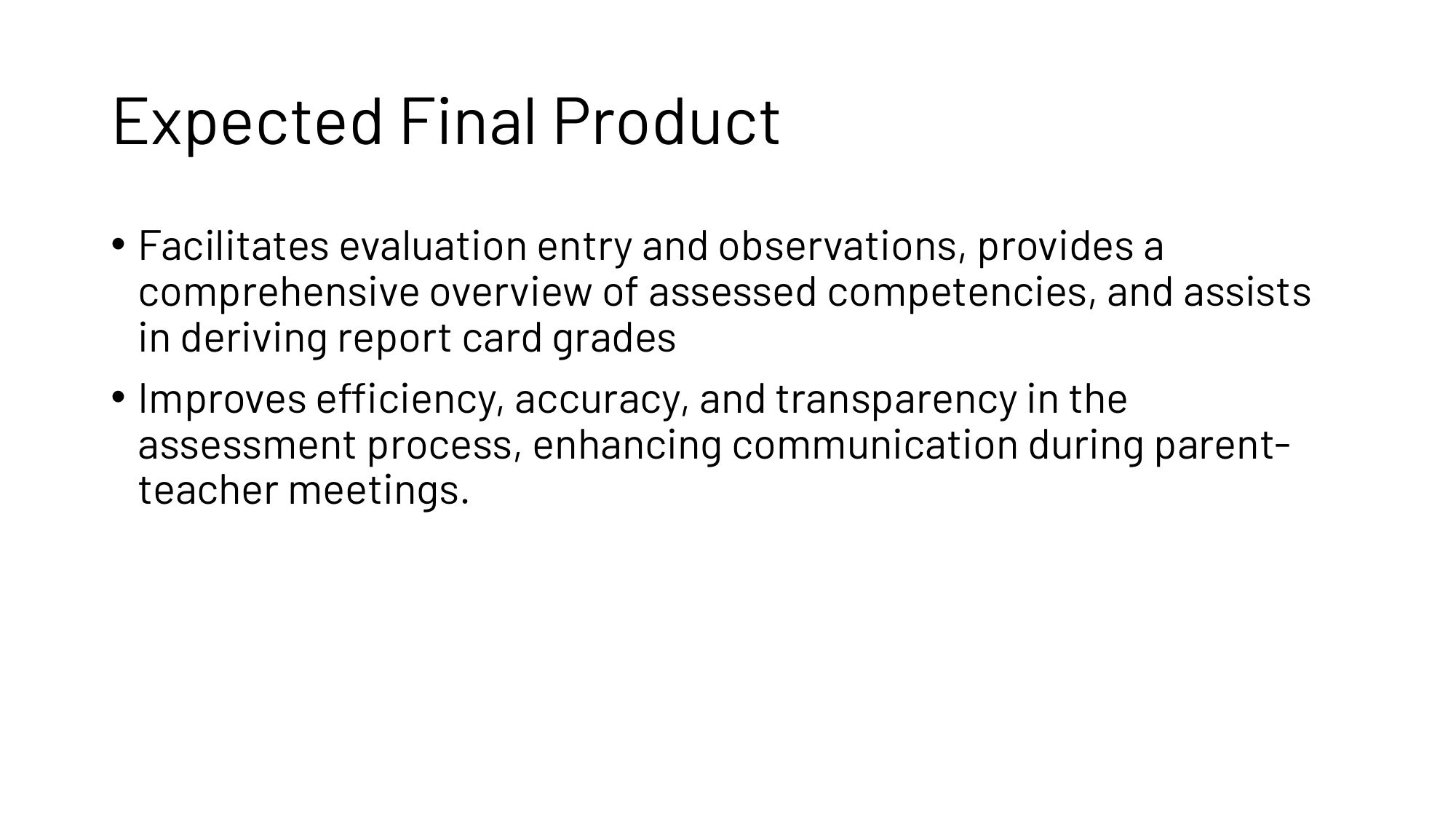

# Expected Final Product
Facilitates evaluation entry and observations, provides a comprehensive overview of assessed competencies, and assists in deriving report card grades
Improves efficiency, accuracy, and transparency in the assessment process, enhancing communication during parent-teacher meetings.